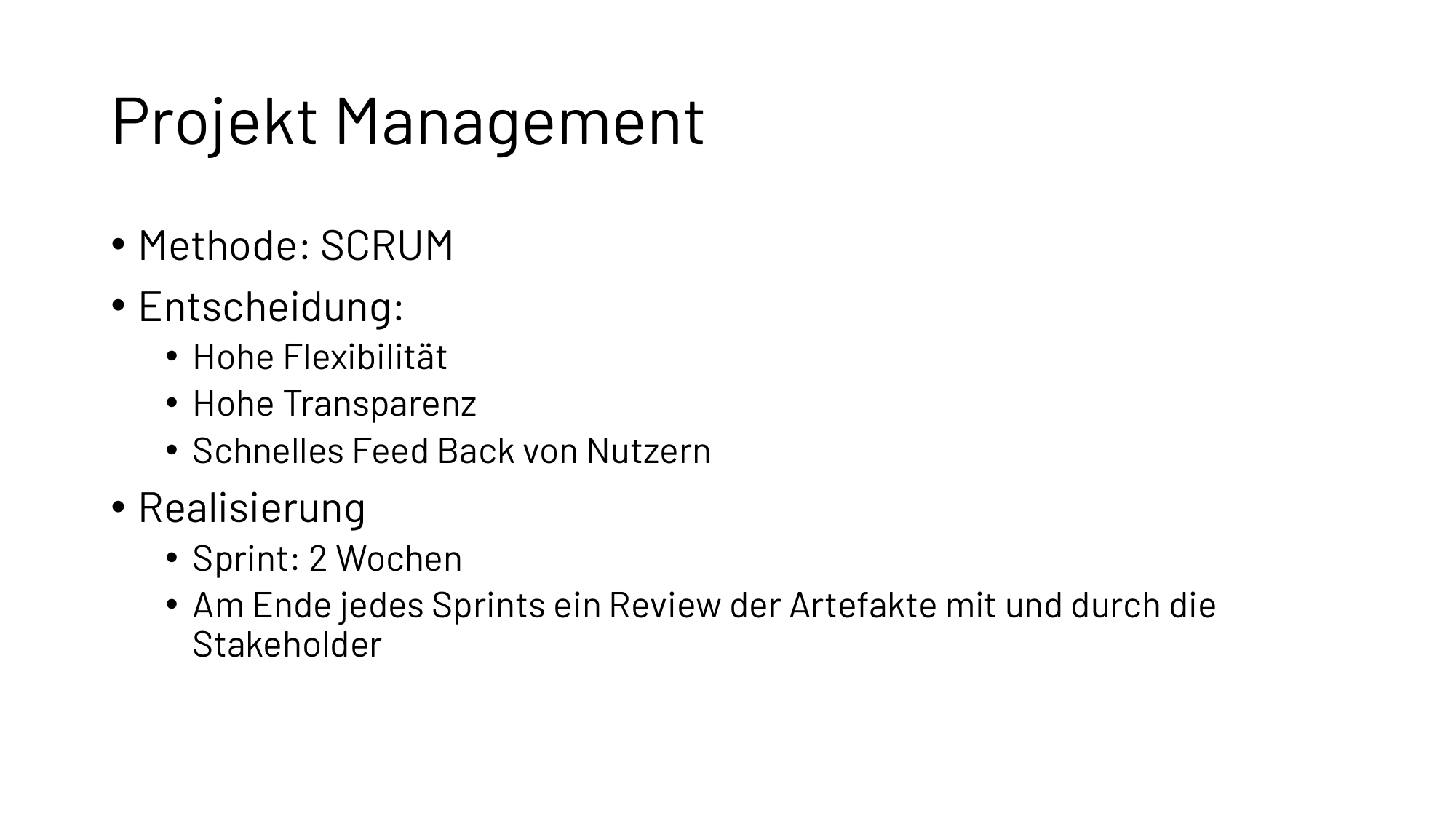

# Projekt Management
Methode: SCRUM
Entscheidung:
Hohe Flexibilität
Hohe Transparenz
Schnelles Feed Back von Nutzern
Realisierung
Sprint: 2 Wochen
Am Ende jedes Sprints ein Review der Artefakte mit und durch die Stakeholder